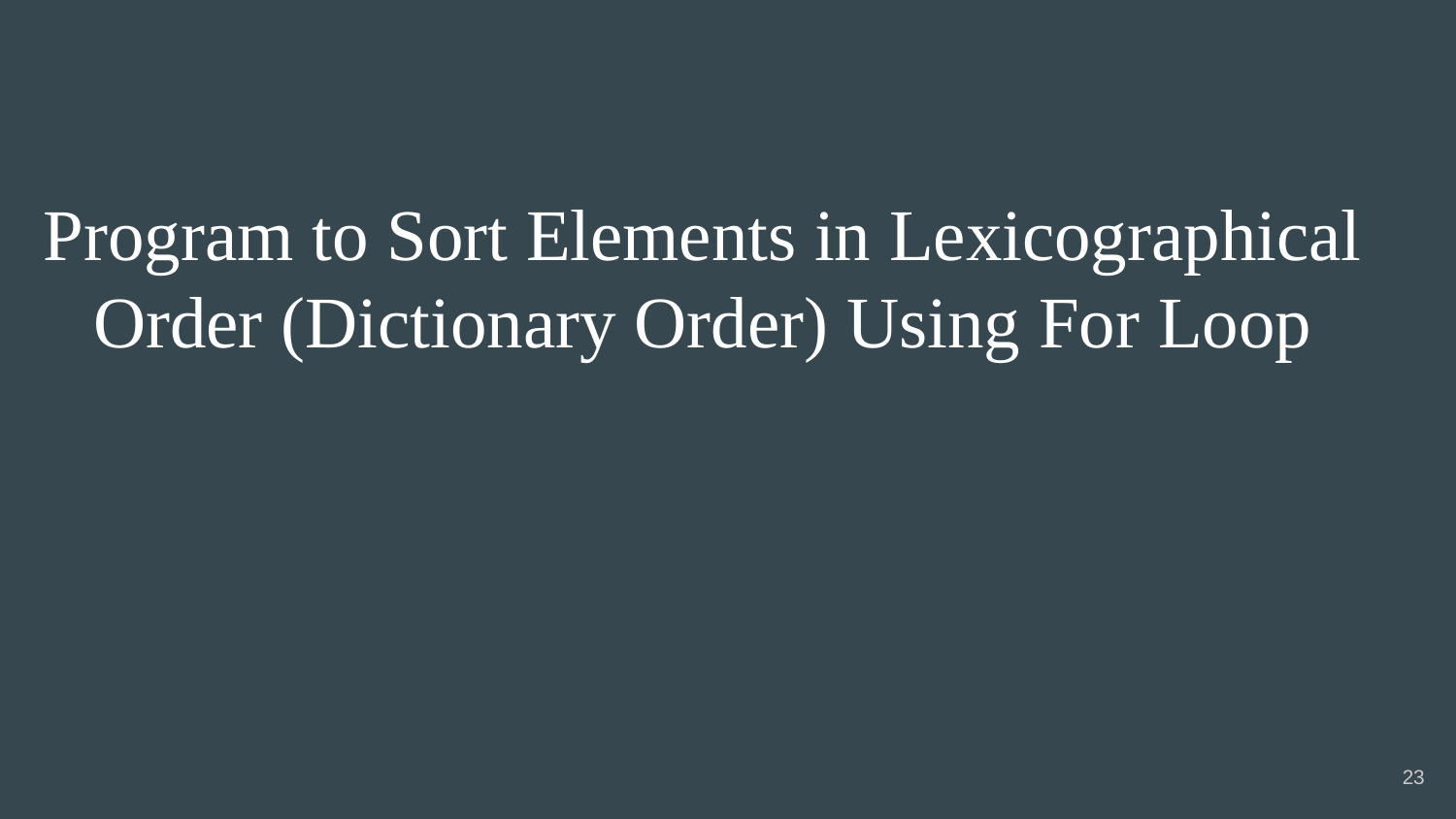

# Program to Sort Elements in Lexicographical Order (Dictionary Order) Using For Loop
23